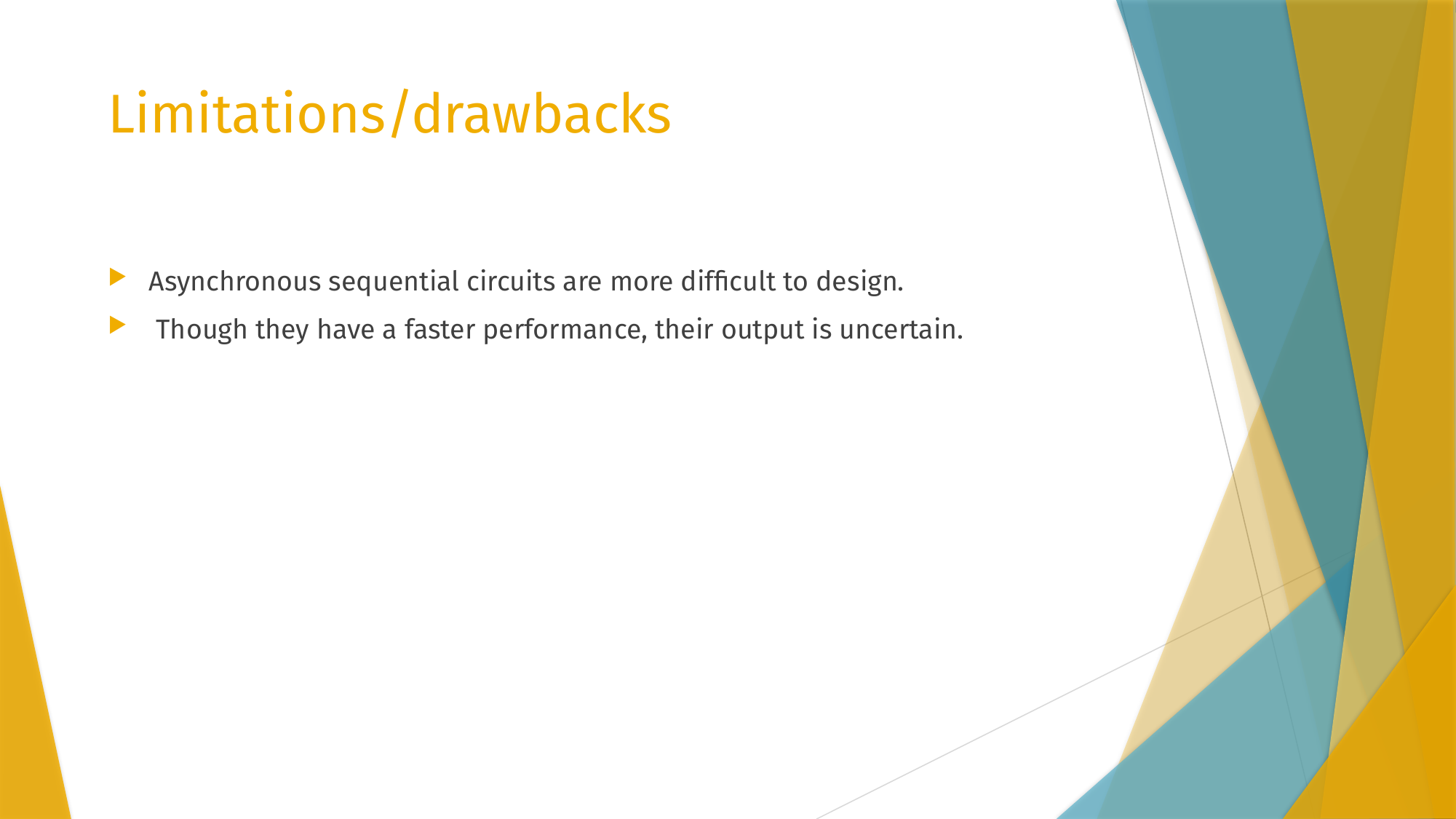

# Limitations/drawbacks
Asynchronous sequential circuits are more difficult to design.
 Though they have a faster performance, their output is uncertain.